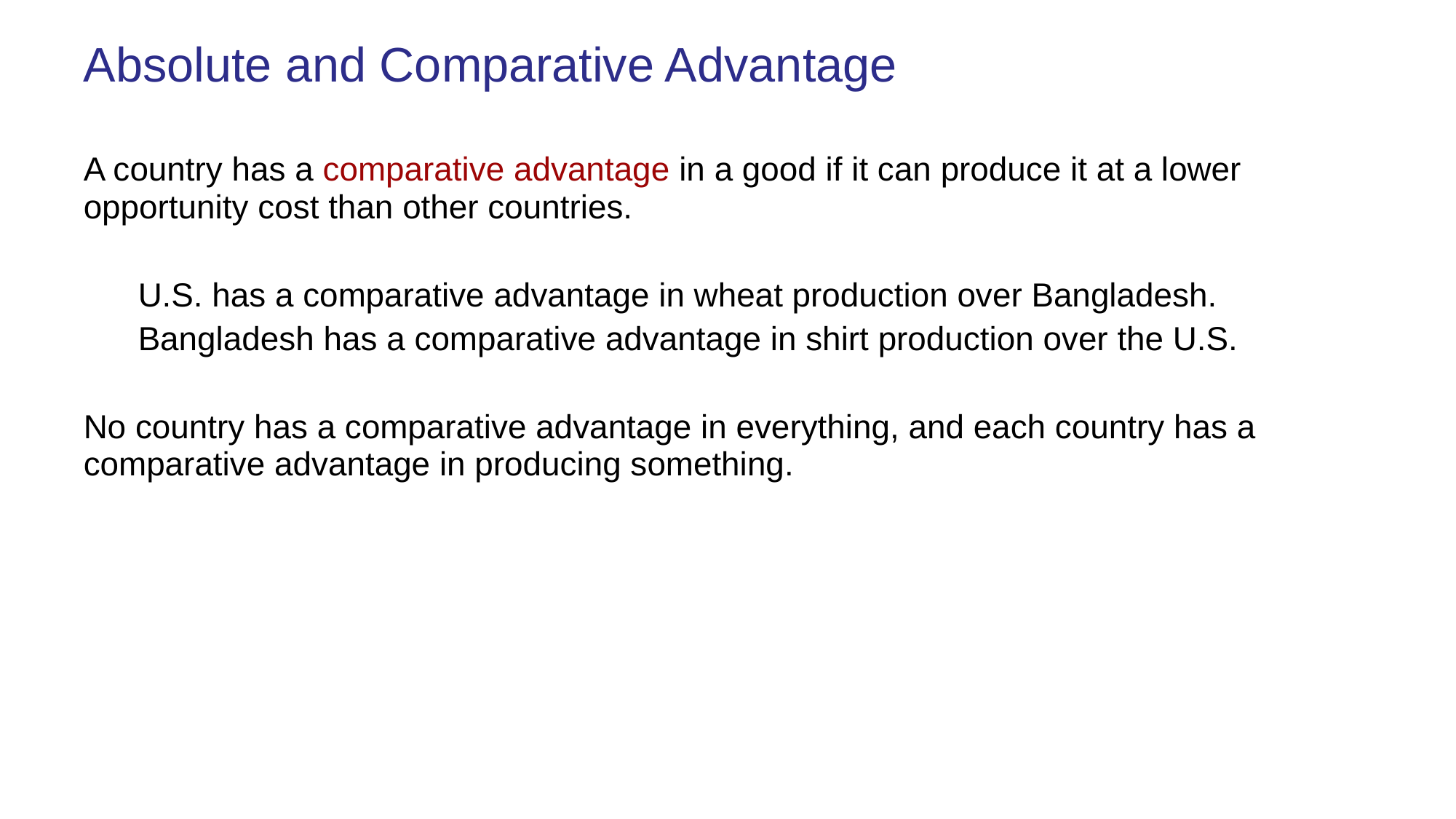

# Absolute and Comparative Advantage
A country has a comparative advantage in a good if it can produce it at a lower opportunity cost than other countries.

U.S. has a comparative advantage in wheat production over Bangladesh.
Bangladesh has a comparative advantage in shirt production over the U.S.

No country has a comparative advantage in everything, and each country has a comparative advantage in producing something.